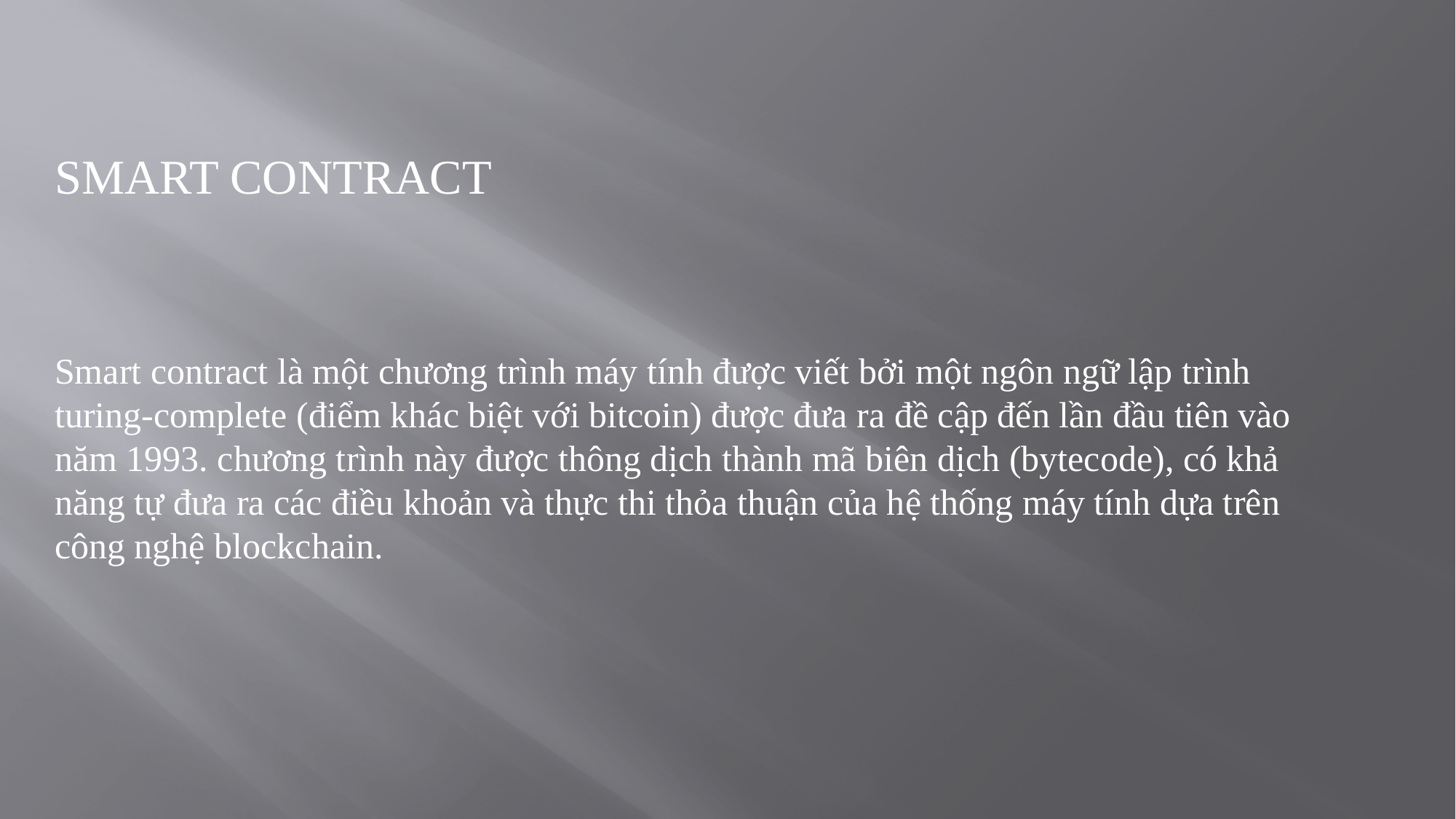

Smart Contract

Smart contract là một chương trình máy tính được viết bởi một ngôn ngữ lập trình turing-complete (điểm khác biệt với bitcoin) được đưa ra đề cập đến lần đầu tiên vào năm 1993. chương trình này được thông dịch thành mã biên dịch (bytecode), có khả năng tự đưa ra các điều khoản và thực thi thỏa thuận của hệ thống máy tính dựa trên công nghệ blockchain.